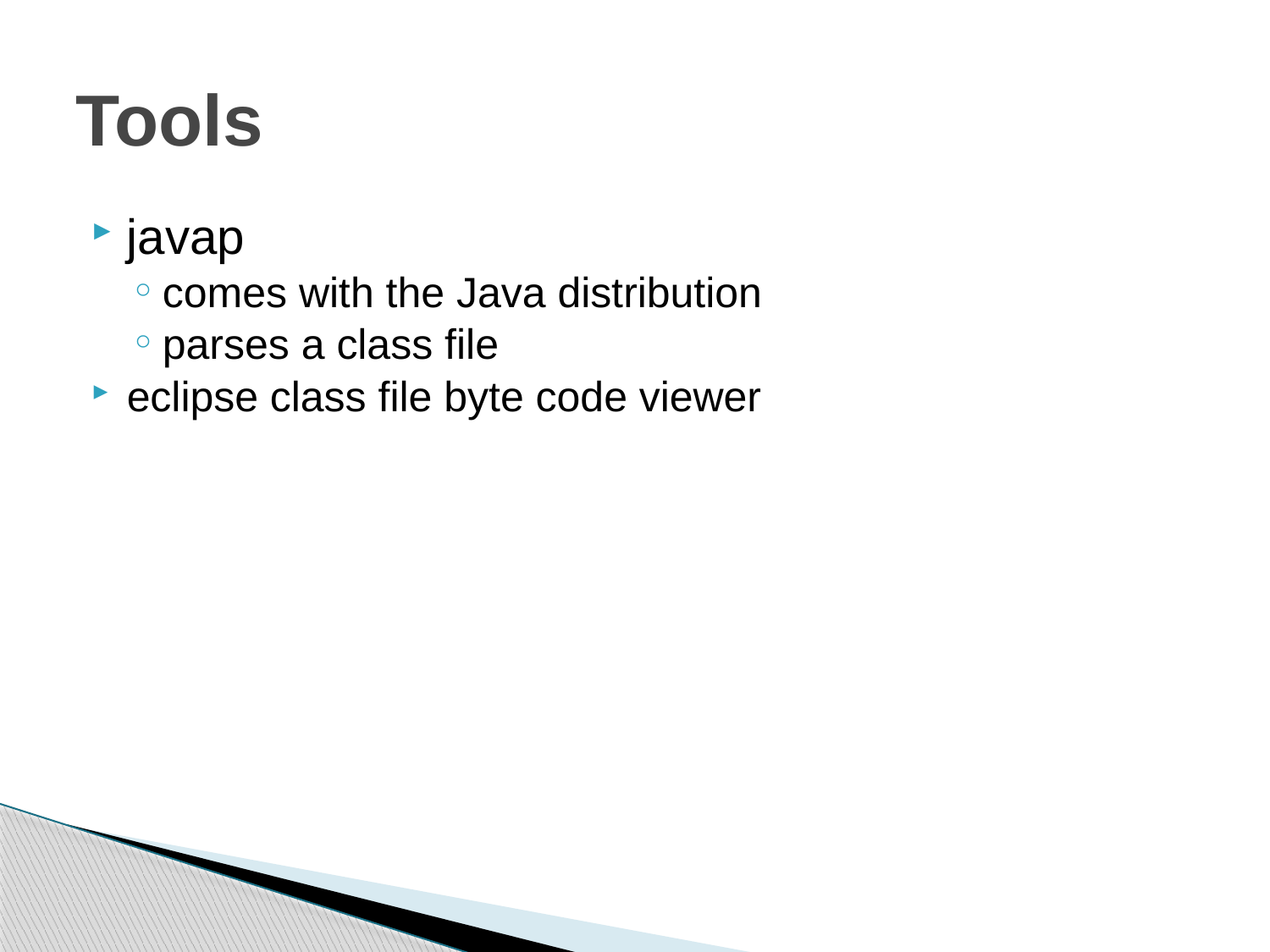

# Tools
javap
comes with the Java distribution
parses a class file
eclipse class file byte code viewer